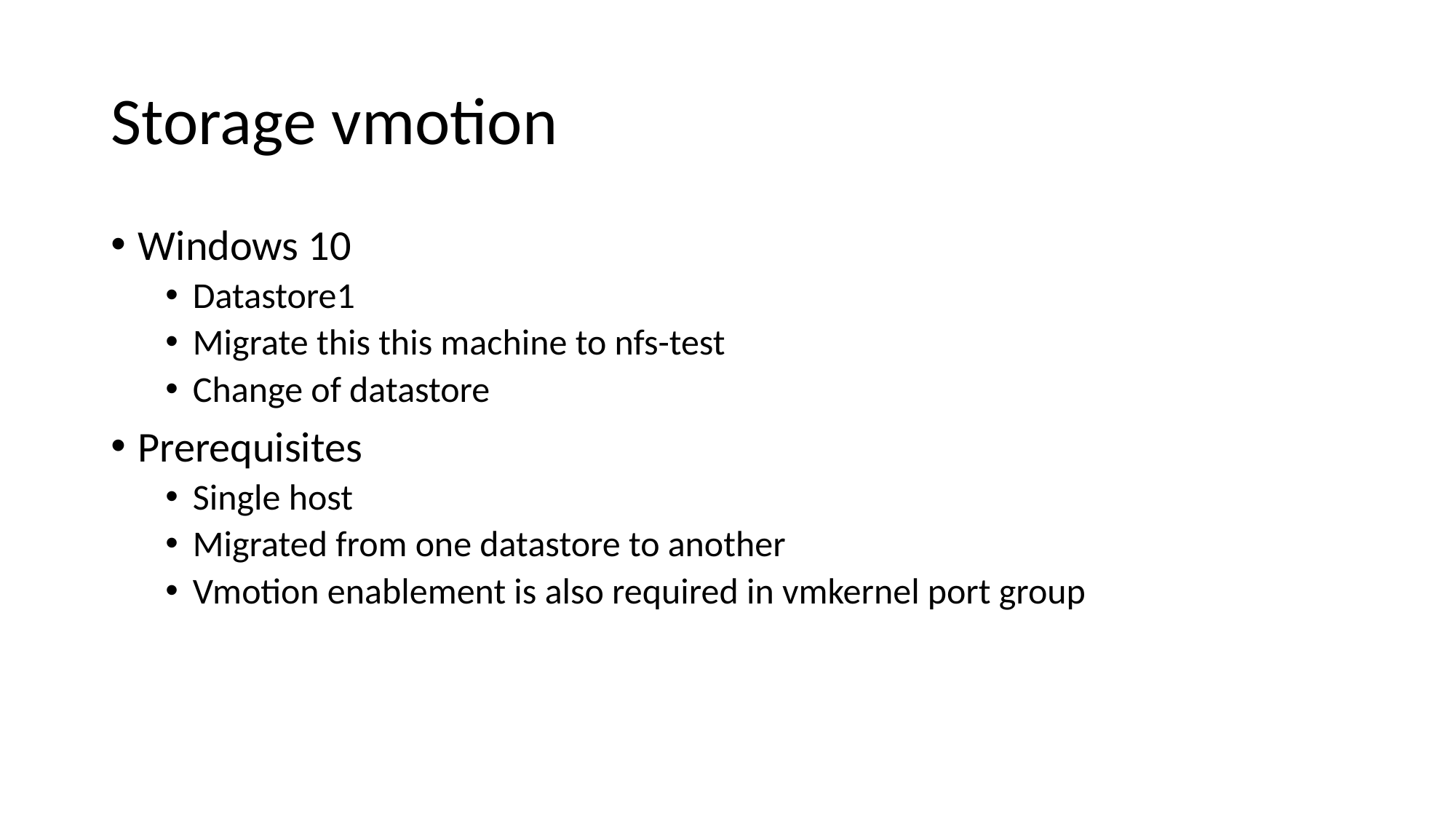

# Storage vmotion
Windows 10
Datastore1
Migrate this this machine to nfs-test
Change of datastore
Prerequisites
Single host
Migrated from one datastore to another
Vmotion enablement is also required in vmkernel port group